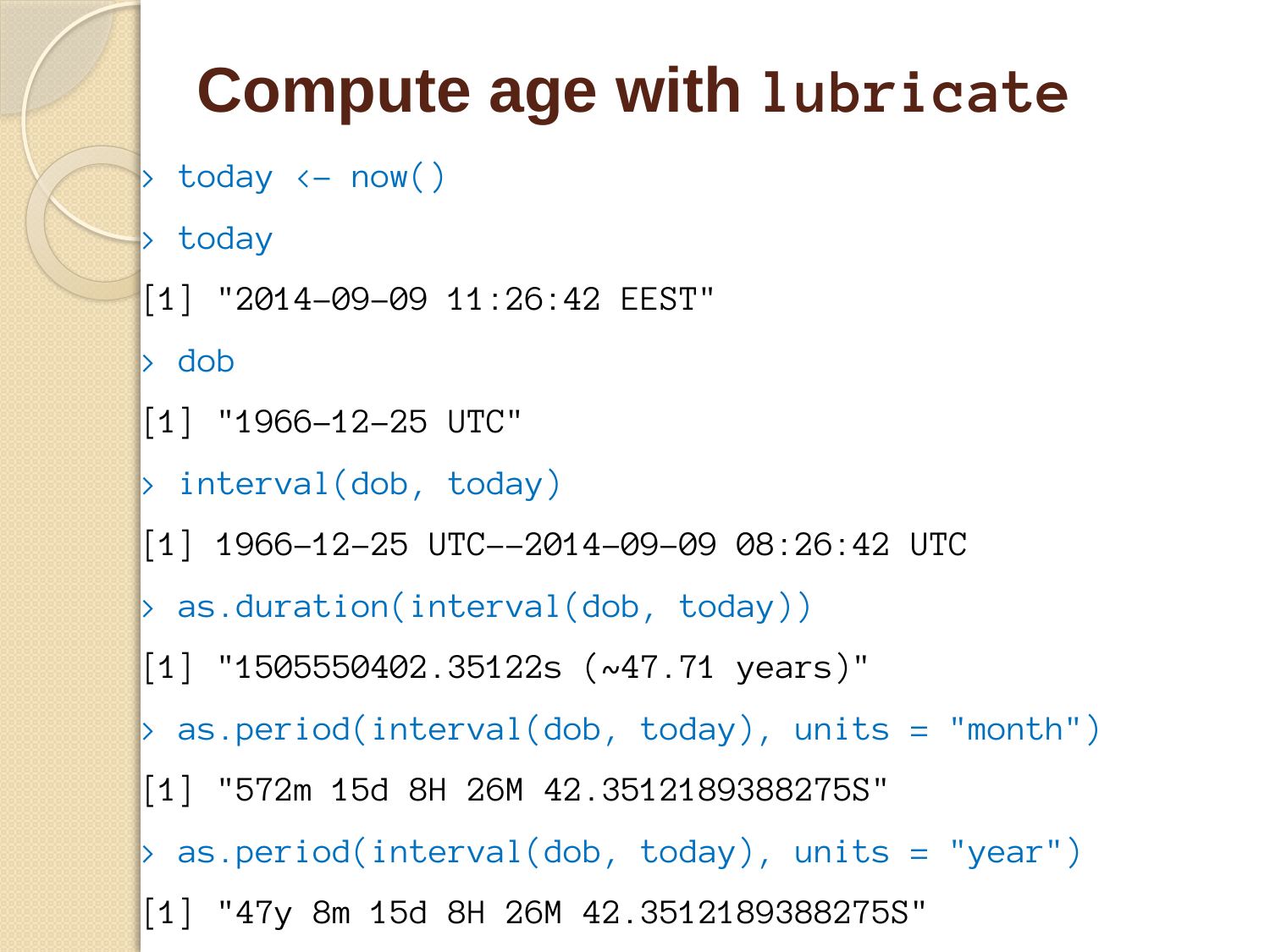

# Compute age with lubricate
> today <- now()
> today
[1] "2014-09-09 11:26:42 EEST"
> dob
[1] "1966-12-25 UTC"
> interval(dob, today)
[1] 1966-12-25 UTC--2014-09-09 08:26:42 UTC
> as.duration(interval(dob, today))
[1] "1505550402.35122s (~47.71 years)"
> as.period(interval(dob, today), units = "month")
[1] "572m 15d 8H 26M 42.3512189388275S"
> as.period(interval(dob, today), units = "year")
[1] "47y 8m 15d 8H 26M 42.3512189388275S"